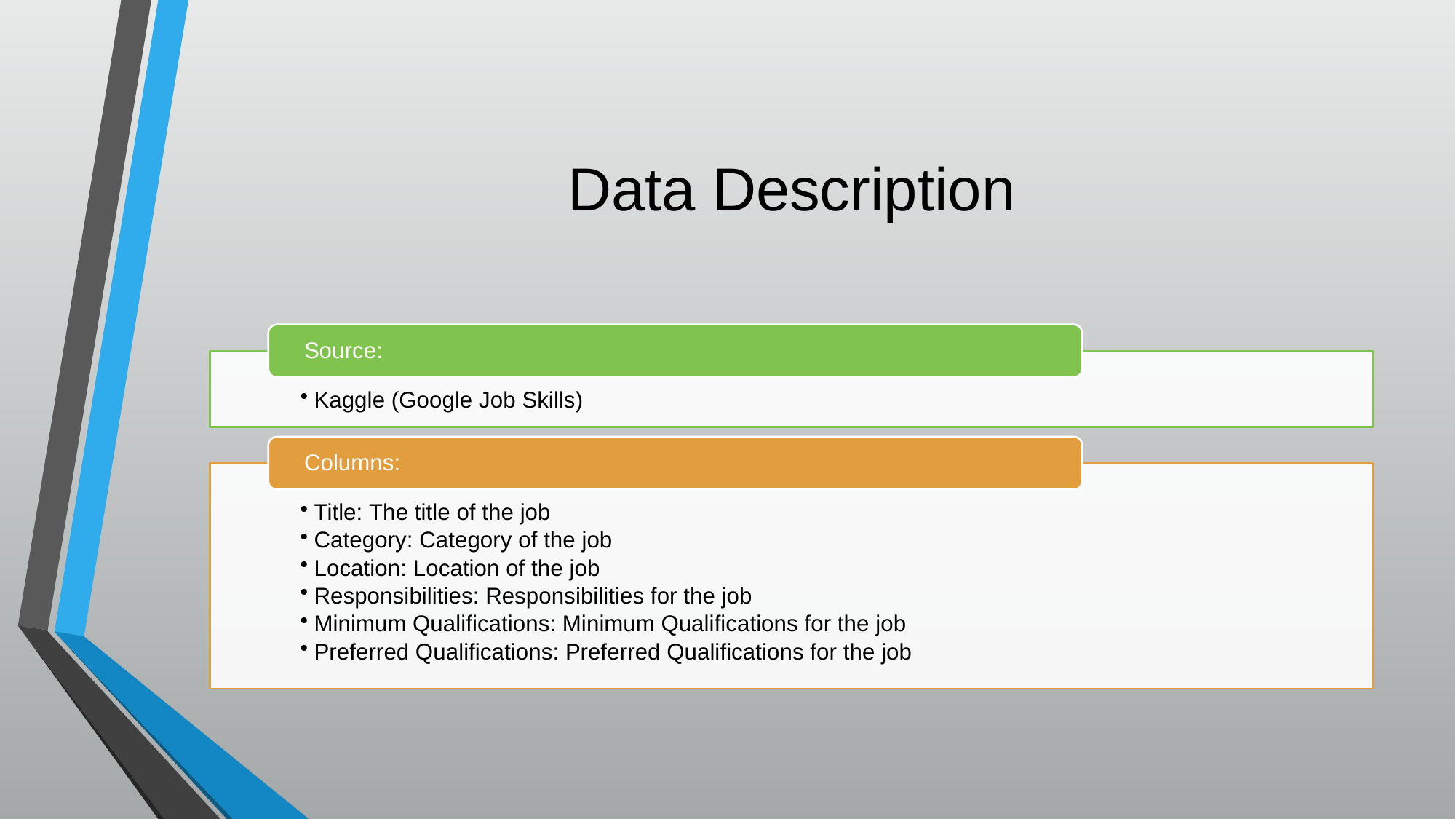

# Data Description
Kaggle (Google Job Skills)
Source:
Title: The title of the job
Category: Category of the job
Location: Location of the job
Responsibilities: Responsibilities for the job
Minimum Qualifications: Minimum Qualifications for the job
Preferred Qualifications: Preferred Qualifications for the job
Columns: